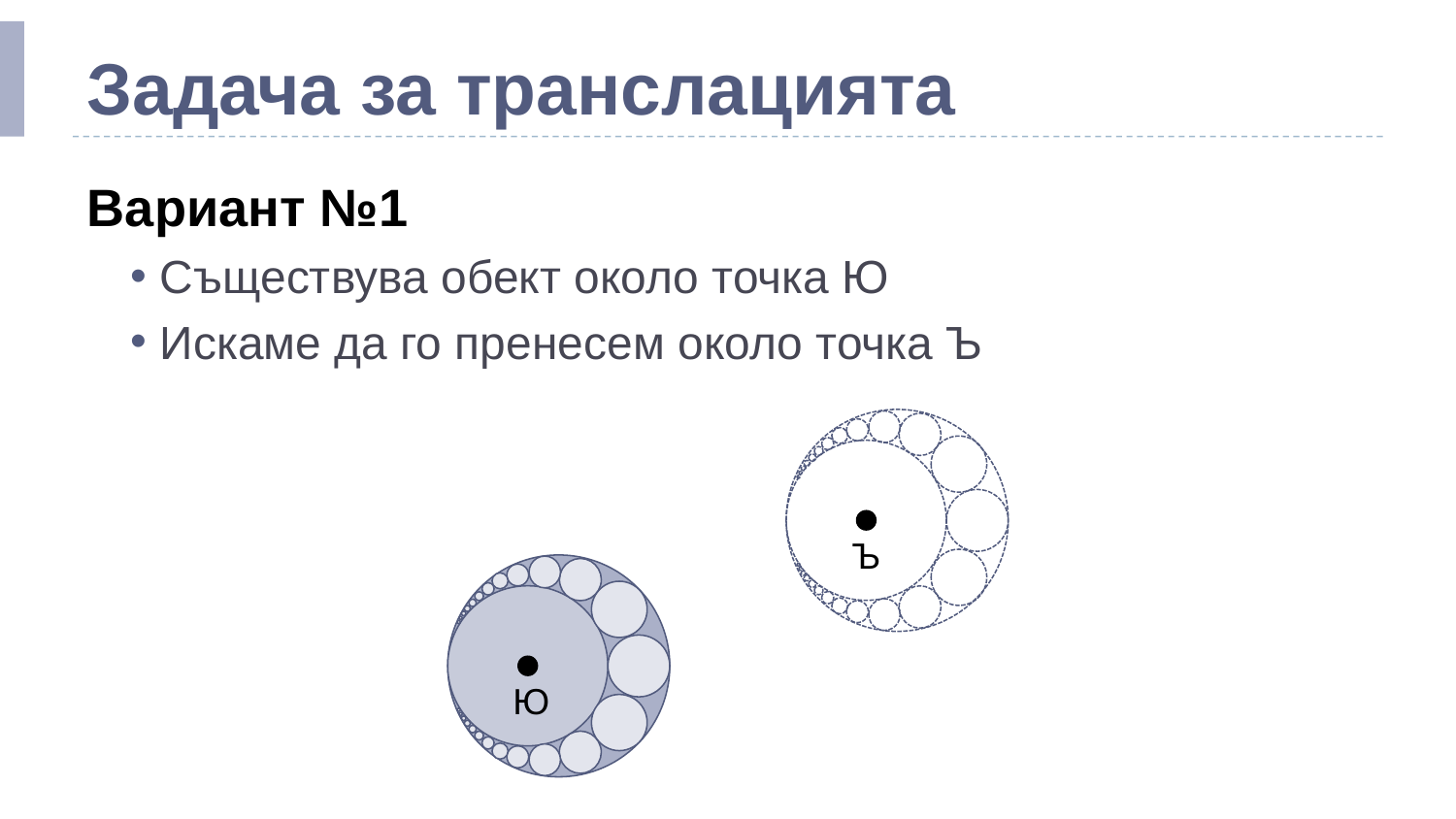

# Задача за транслацията
Вариант №1
Съществува обект около точка Ю
Искаме да го пренесем около точка Ъ

Ъ

Ю